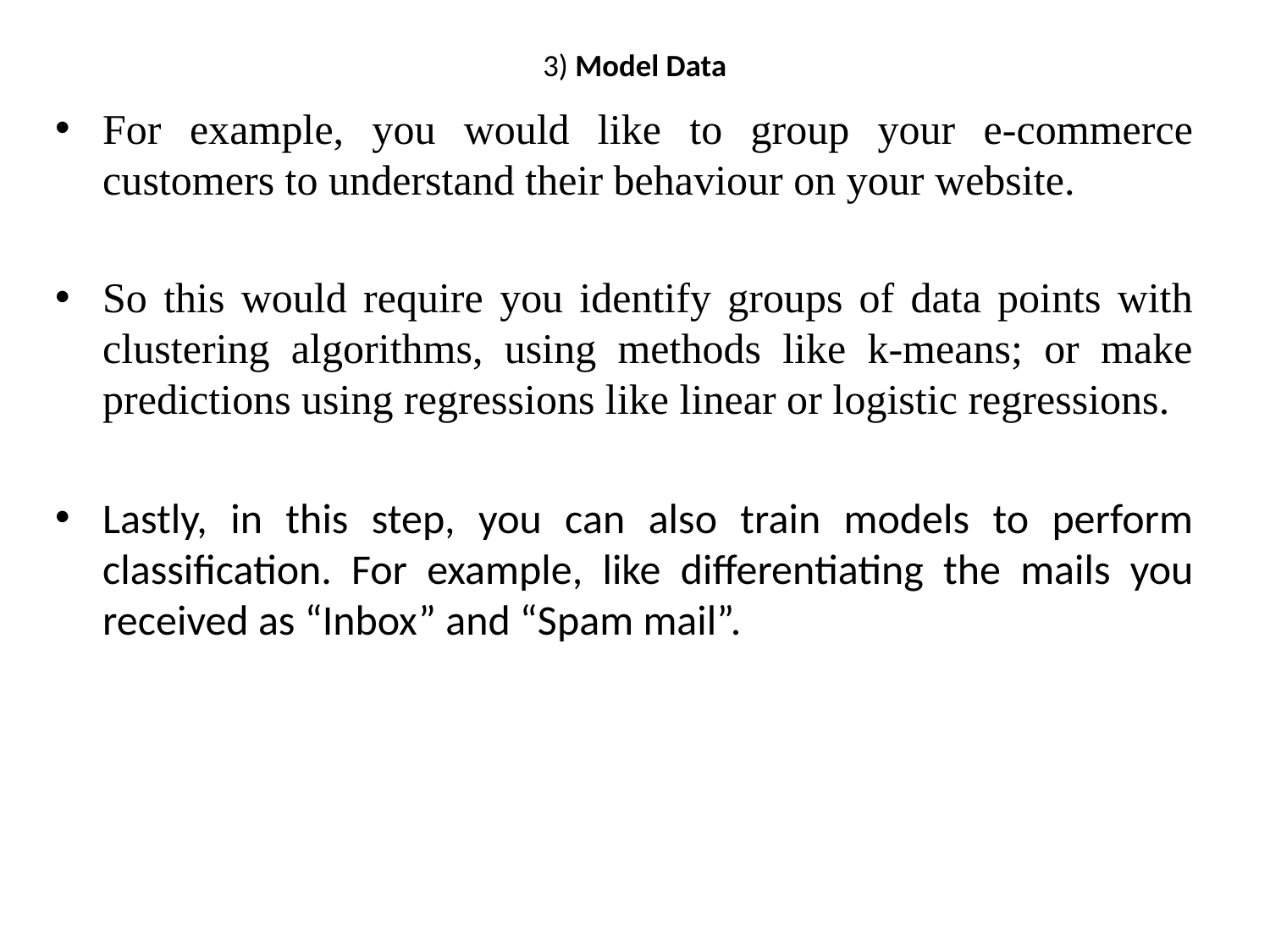

# 3) Model Data
For example, you would like to group your e-commerce customers to understand their behaviour on your website.

So this would require you identify groups of data points with clustering algorithms, using methods like k-means; or make predictions using regressions like linear or logistic regressions.

Lastly, in this step, you can also train models to perform classification. For example, like differentiating the mails you received as “Inbox” and “Spam mail”.